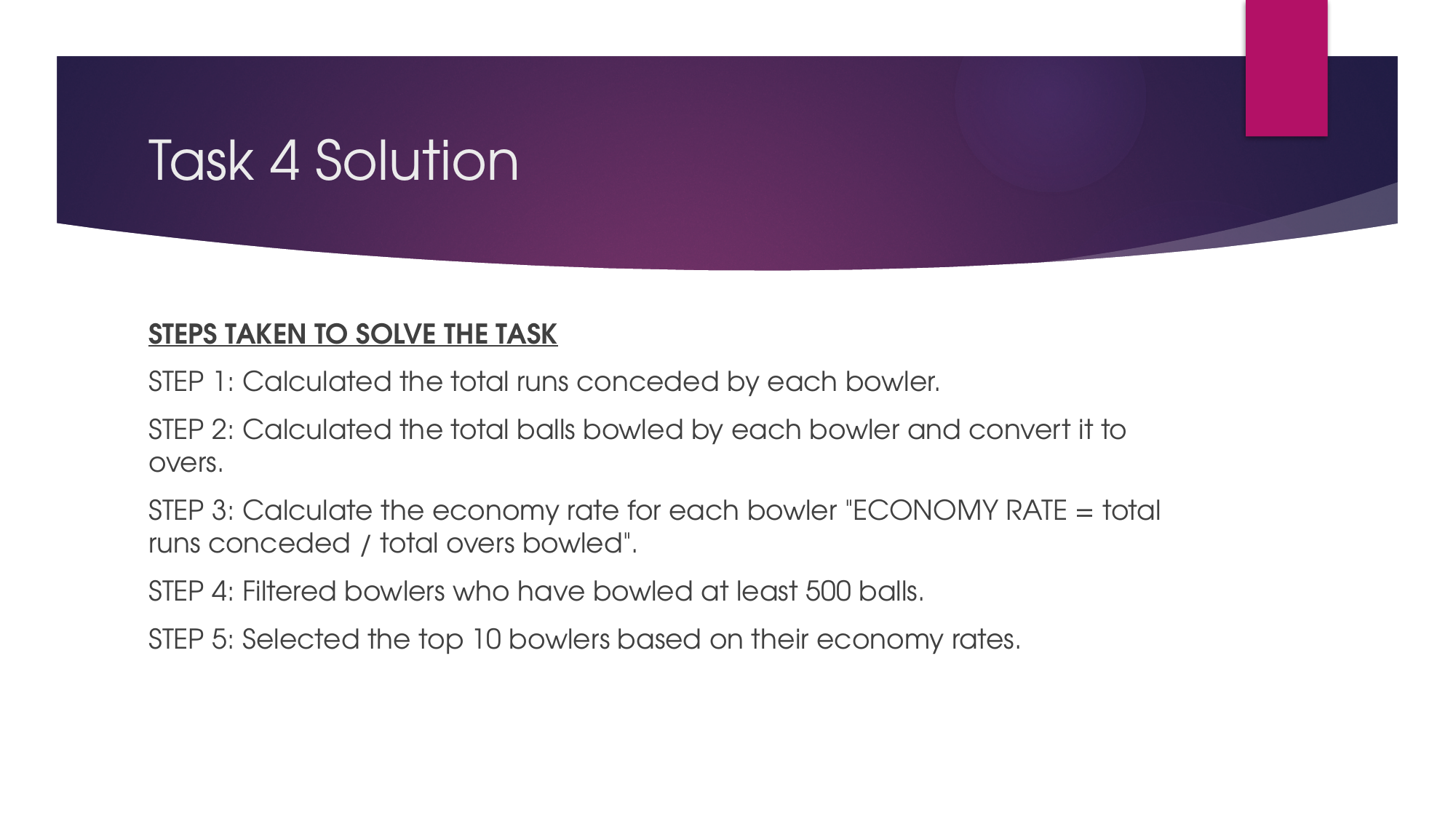

# Task 4 Solution
STEPS TAKEN TO SOLVE THE TASK
STEP 1: Calculated the total runs conceded by each bowler.
STEP 2: Calculated the total balls bowled by each bowler and convert it to overs.
STEP 3: Calculate the economy rate for each bowler "ECONOMY RATE = total runs conceded / total overs bowled".
STEP 4: Filtered bowlers who have bowled at least 500 balls.
STEP 5: Selected the top 10 bowlers based on their economy rates.